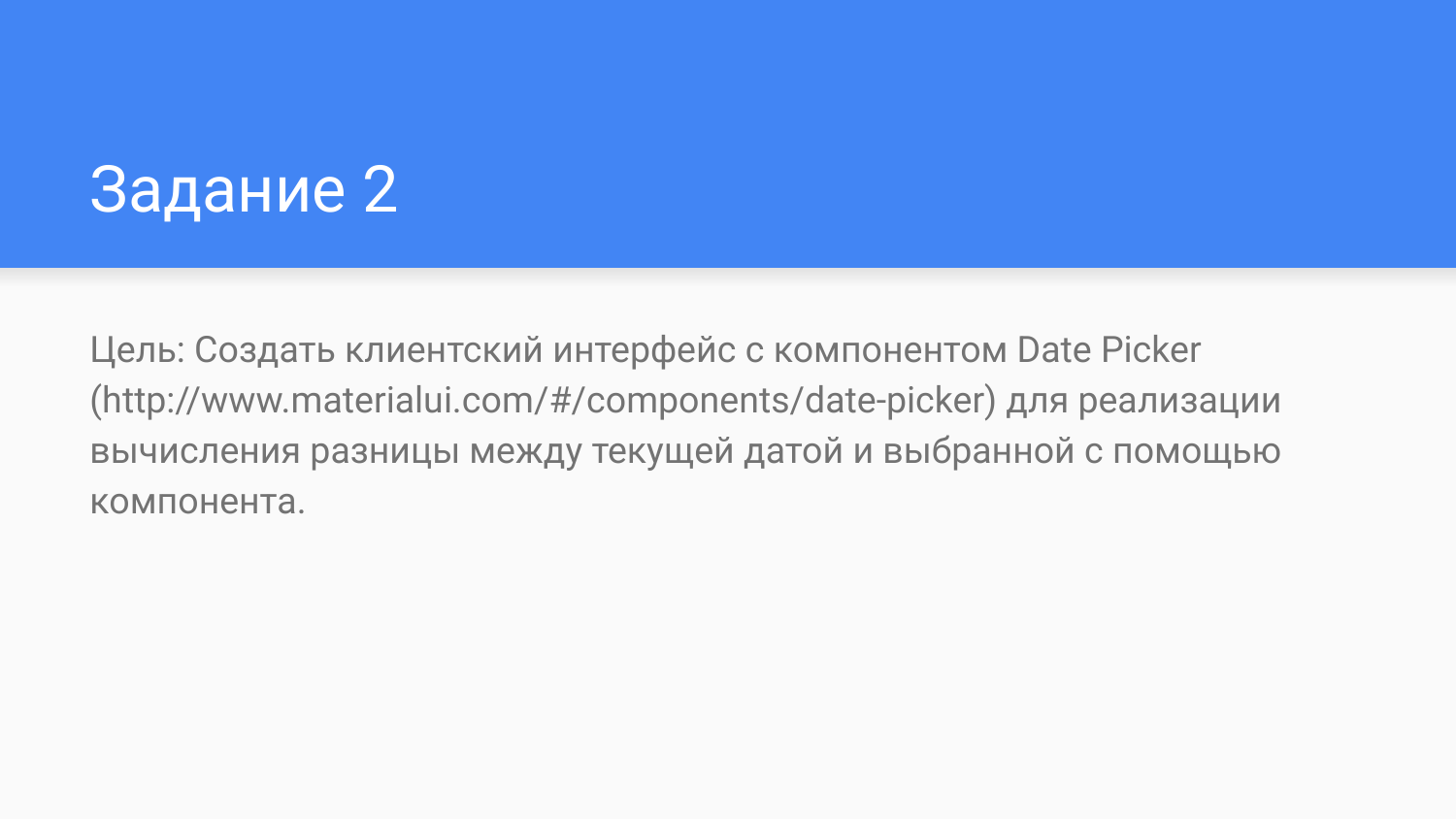

# Задание 2
Цель: Создать клиентский интерфейс с компонентом Date Picker (http://www.materialui.com/#/components/date-picker) для реализации вычисления разницы между текущей датой и выбранной с помощью компонента.